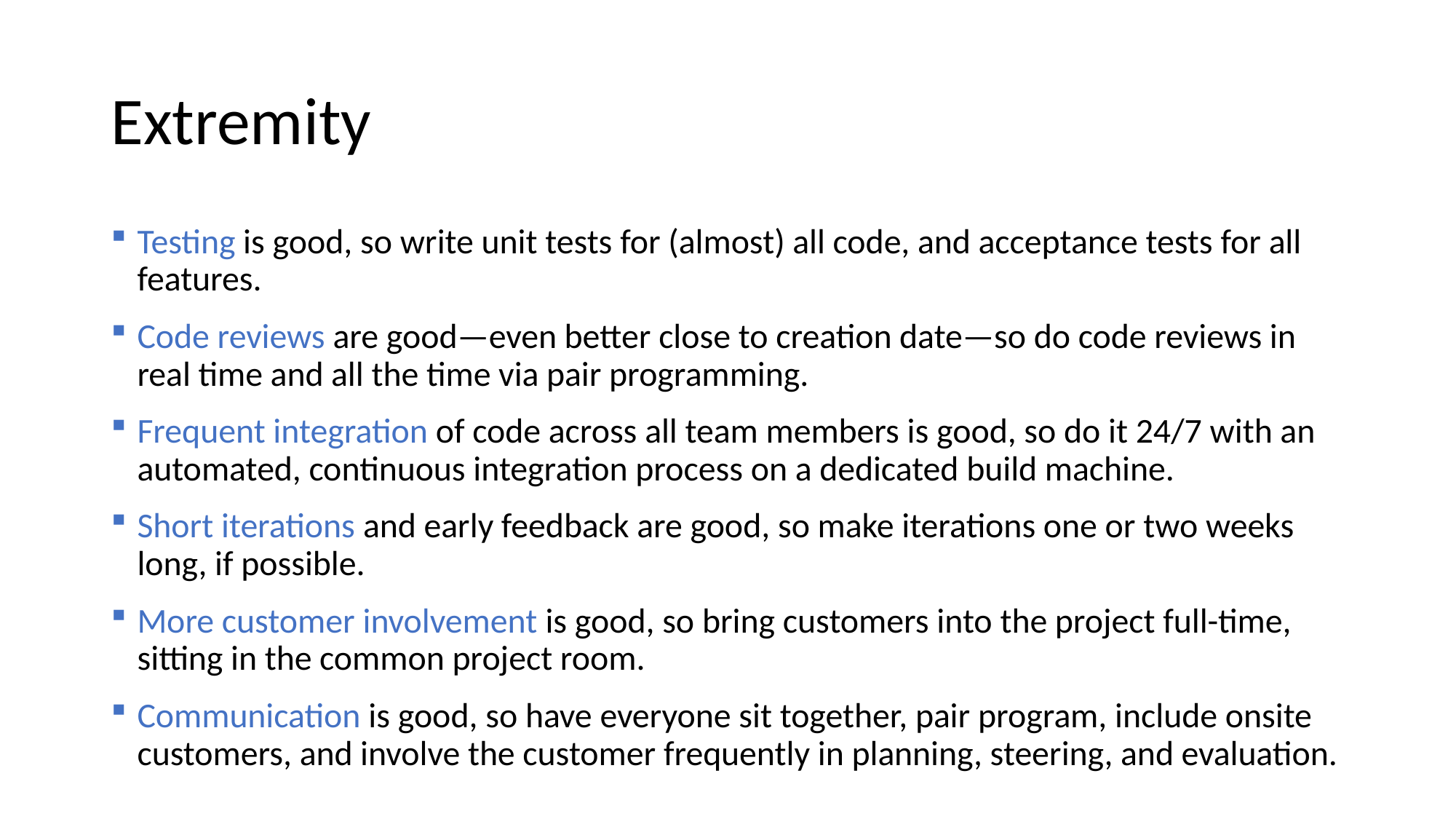

# Extremity
Testing is good, so write unit tests for (almost) all code, and acceptance tests for all features.
Code reviews are good—even better close to creation date—so do code reviews in real time and all the time via pair programming.
Frequent integration of code across all team members is good, so do it 24/7 with an automated, continuous integration process on a dedicated build machine.
Short iterations and early feedback are good, so make iterations one or two weeks long, if possible.
More customer involvement is good, so bring customers into the project full-time, sitting in the common project room.
Communication is good, so have everyone sit together, pair program, include onsite customers, and involve the customer frequently in planning, steering, and evaluation.